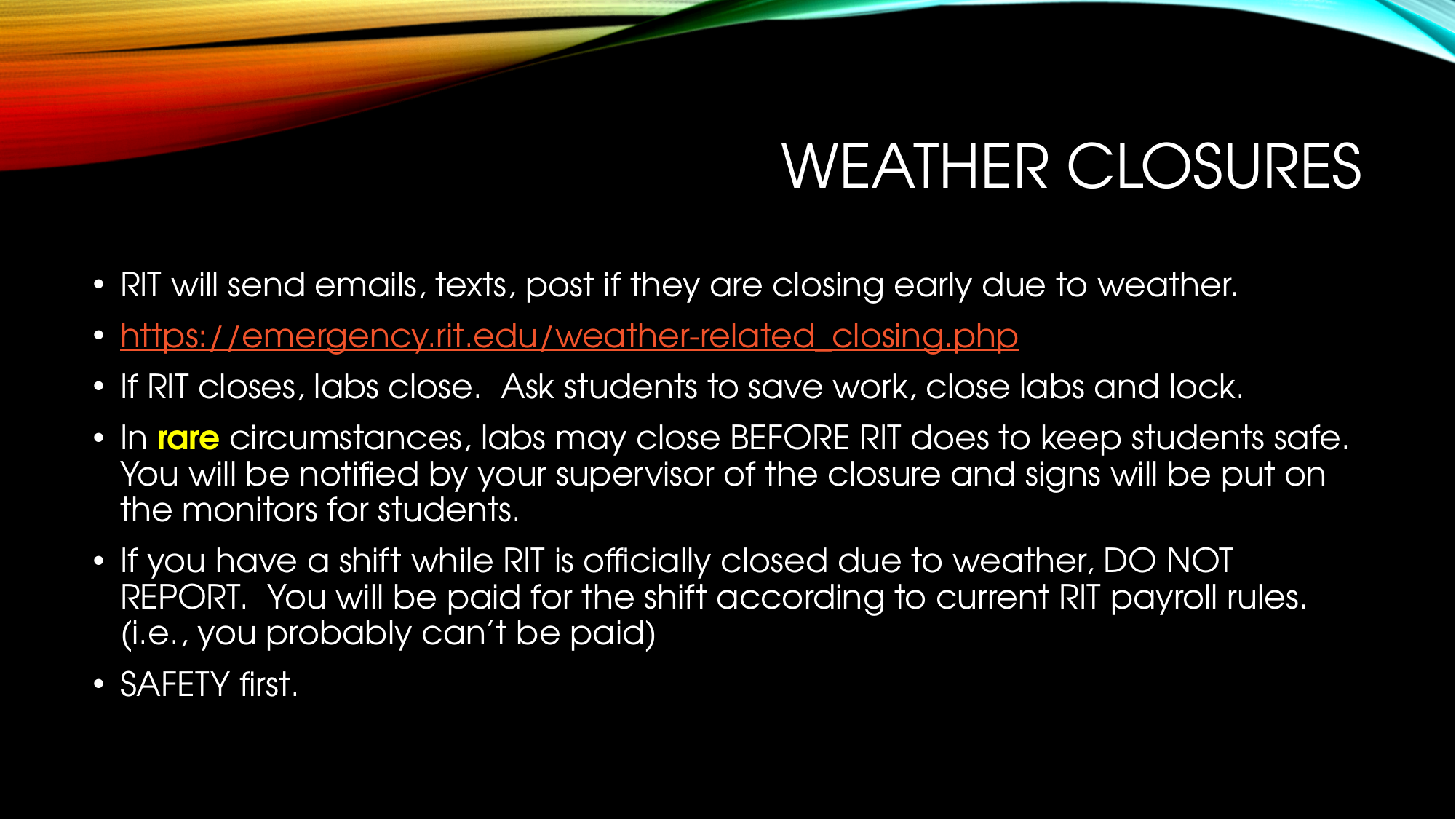

# Weather closures
RIT will send emails, texts, post if they are closing early due to weather.
https://emergency.rit.edu/weather-related_closing.php
If RIT closes, labs close.  Ask students to save work, close labs and lock.
In rare circumstances, labs may close BEFORE RIT does to keep students safe.  You will be notified by your supervisor of the closure and signs will be put on the monitors for students.
If you have a shift while RIT is officially closed due to weather, DO NOT REPORT.  You will be paid for the shift according to current RIT payroll rules. (i.e., you probably can’t be paid)
SAFETY first.